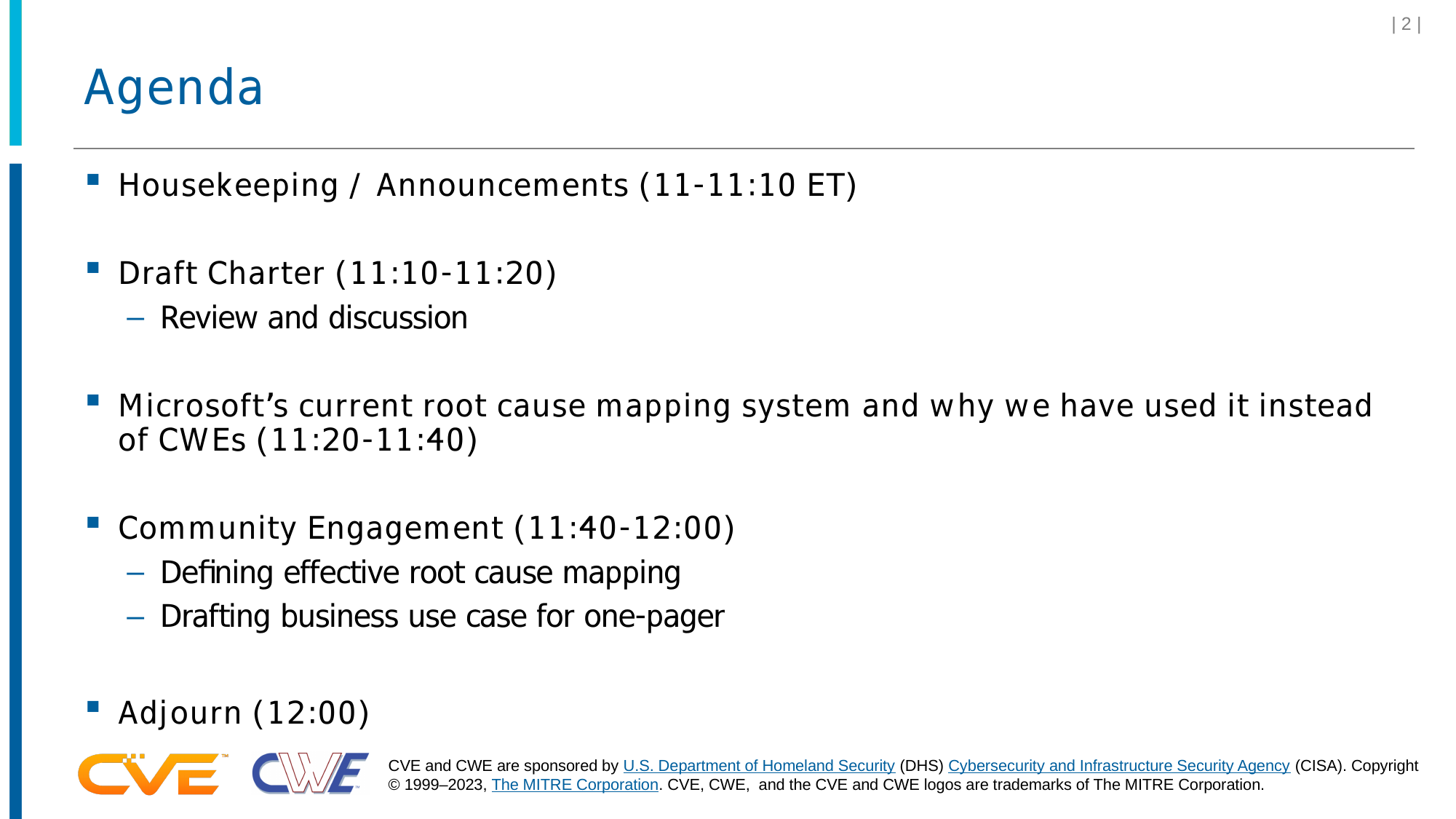

| 2 |
# Agenda
Housekeeping / Announcements (11-11:10 ET)

Draft Charter (11:10-11:20)
Review and discussion

Microsoft’s current root cause mapping system and why we have used it instead of CWEs (11:20-11:40)

Community Engagement (11:40-12:00)
Defining effective root cause mapping
Drafting business use case for one-pager

Adjourn (12:00)